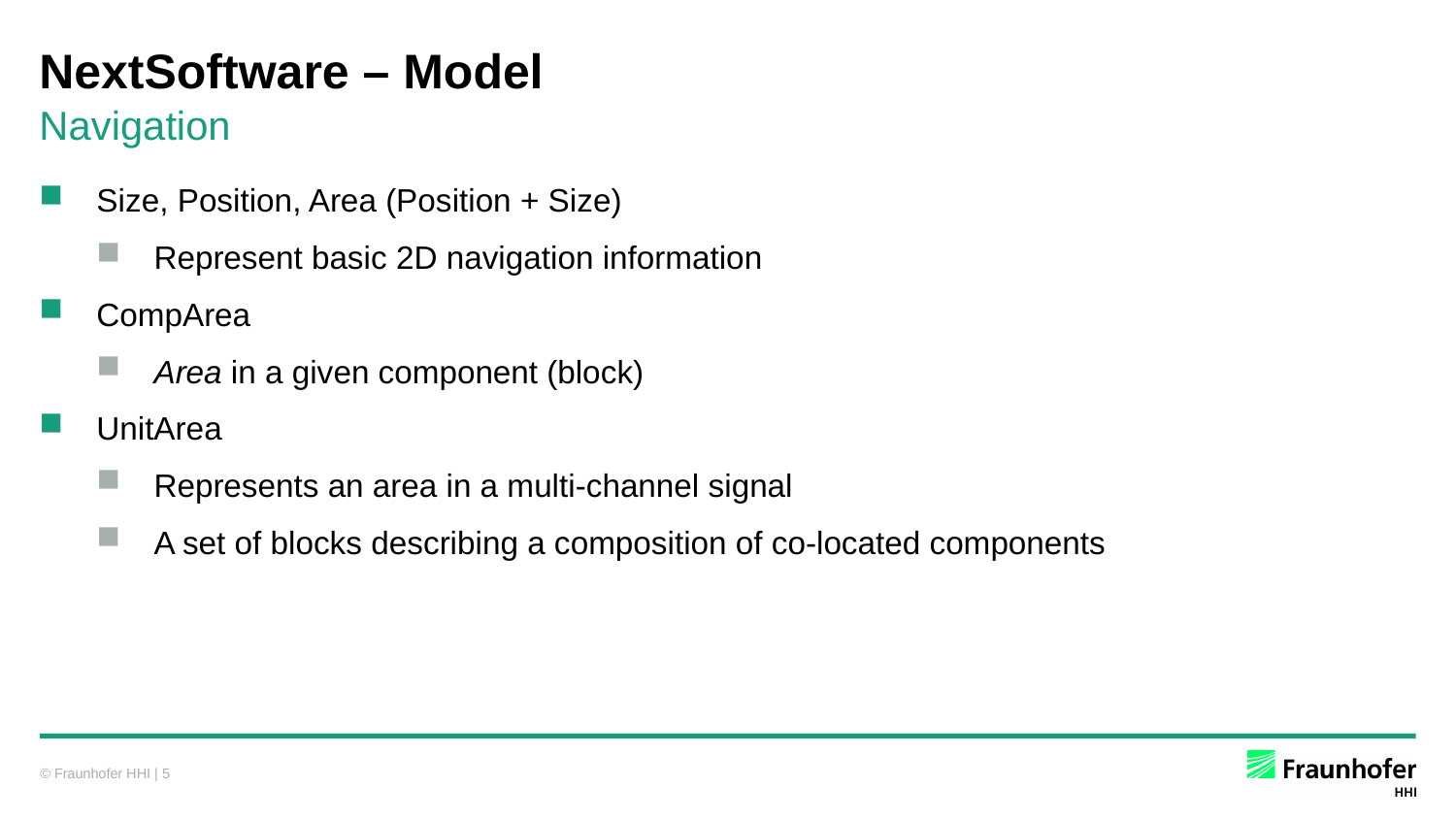

# NextSoftware – Model
Navigation
Size, Position, Area (Position + Size)
Represent basic 2D navigation information
CompArea
Area in a given component (block)
UnitArea
Represents an area in a multi-channel signal
A set of blocks describing a composition of co-located components